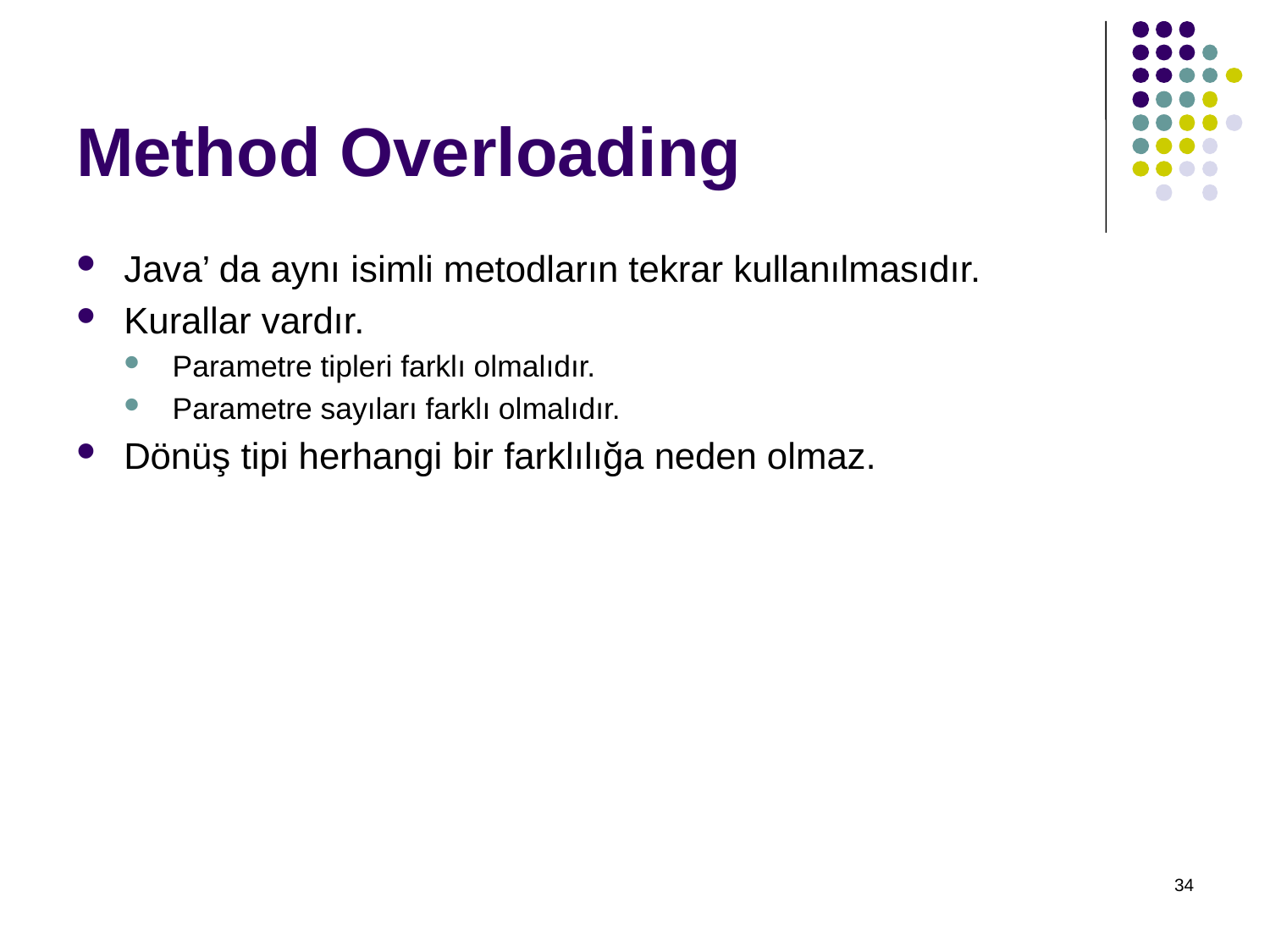

# Method Overloading
Java’ da aynı isimli metodların tekrar kullanılmasıdır.
Kurallar vardır.
Parametre tipleri farklı olmalıdır.
Parametre sayıları farklı olmalıdır.
Dönüş tipi herhangi bir farklılığa neden olmaz.
34